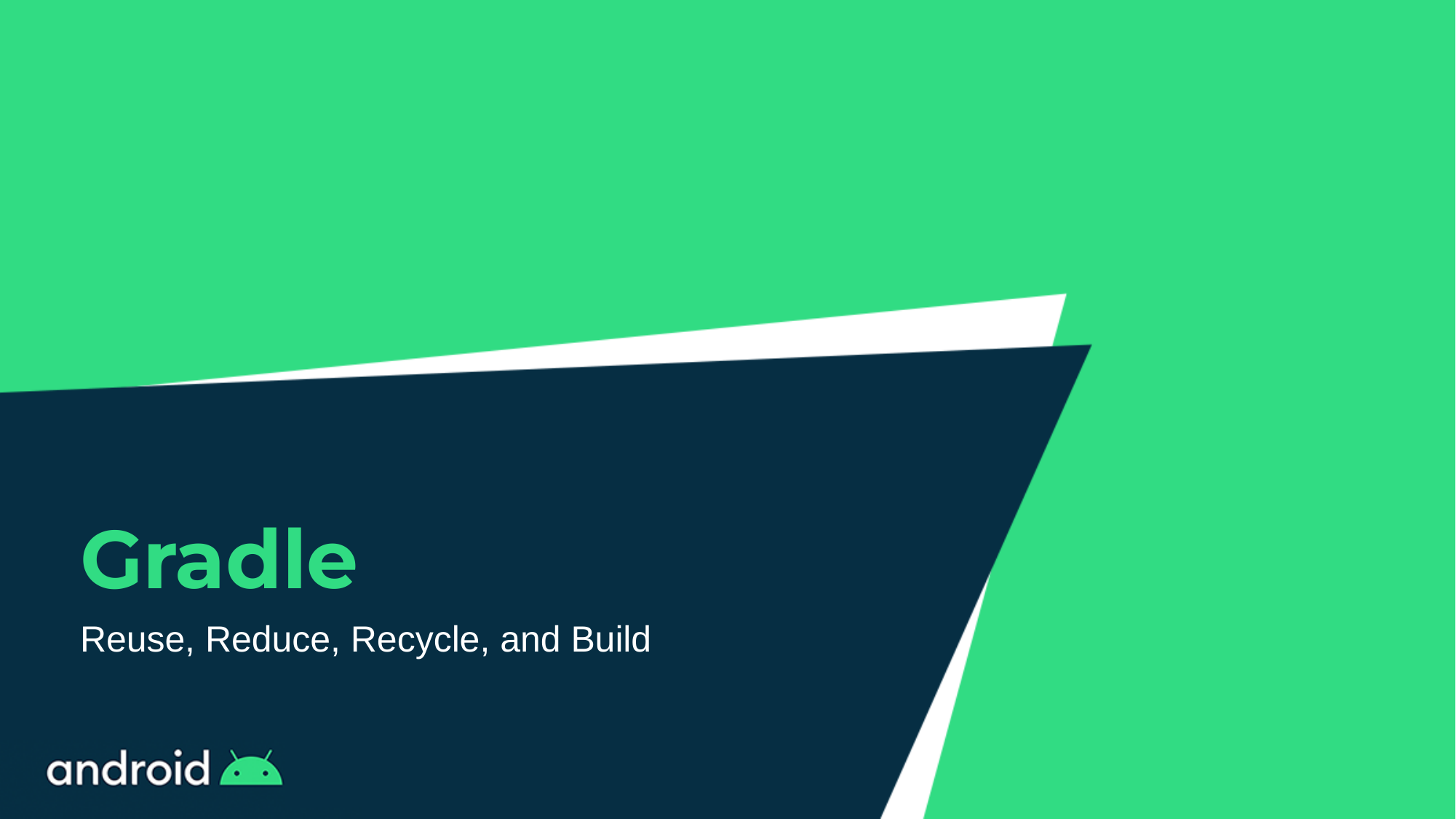

# Gradle
Reuse, Reduce, Recycle, and Build